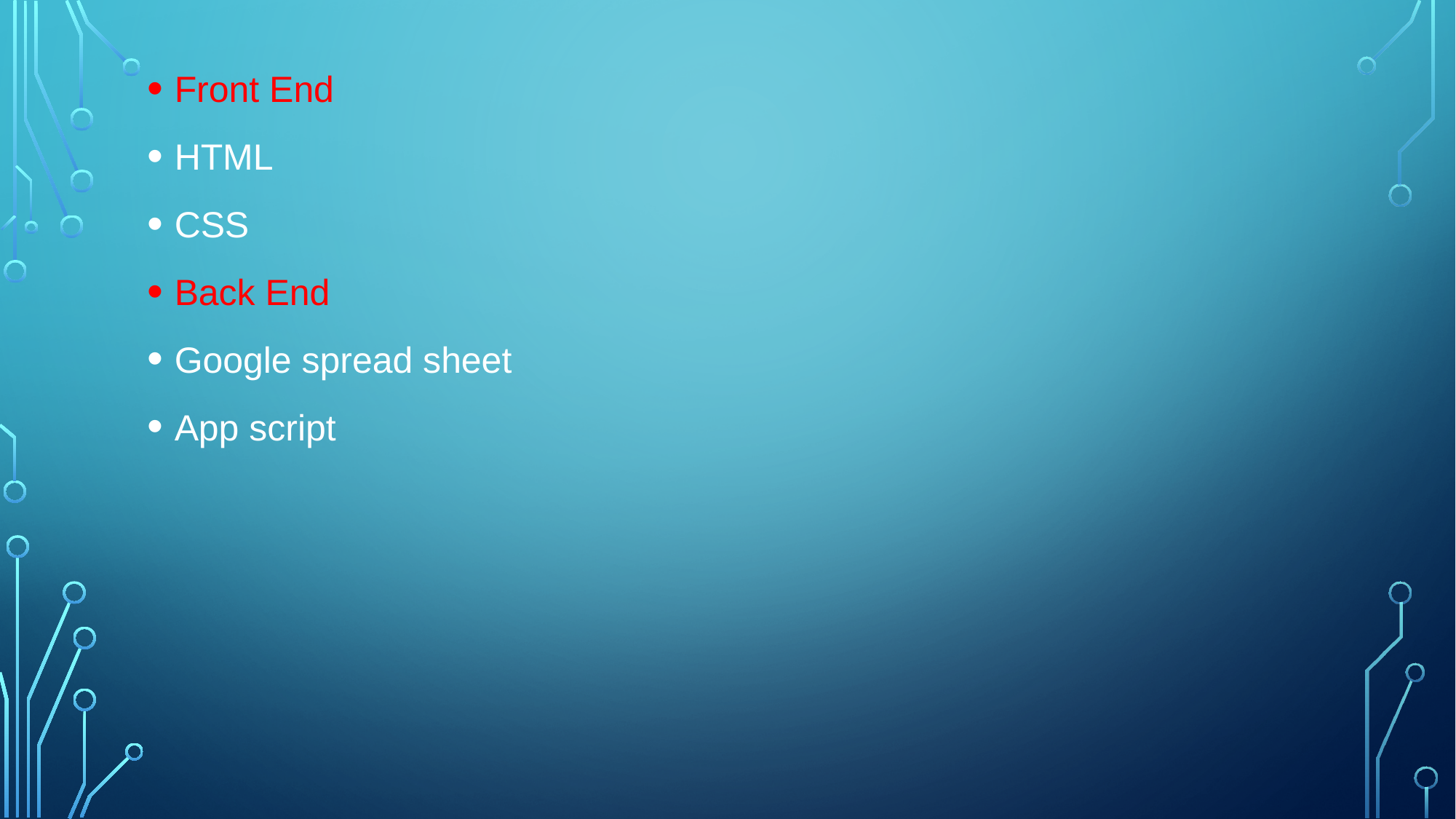

Front End
HTML
CSS
Back End
Google spread sheet
App script